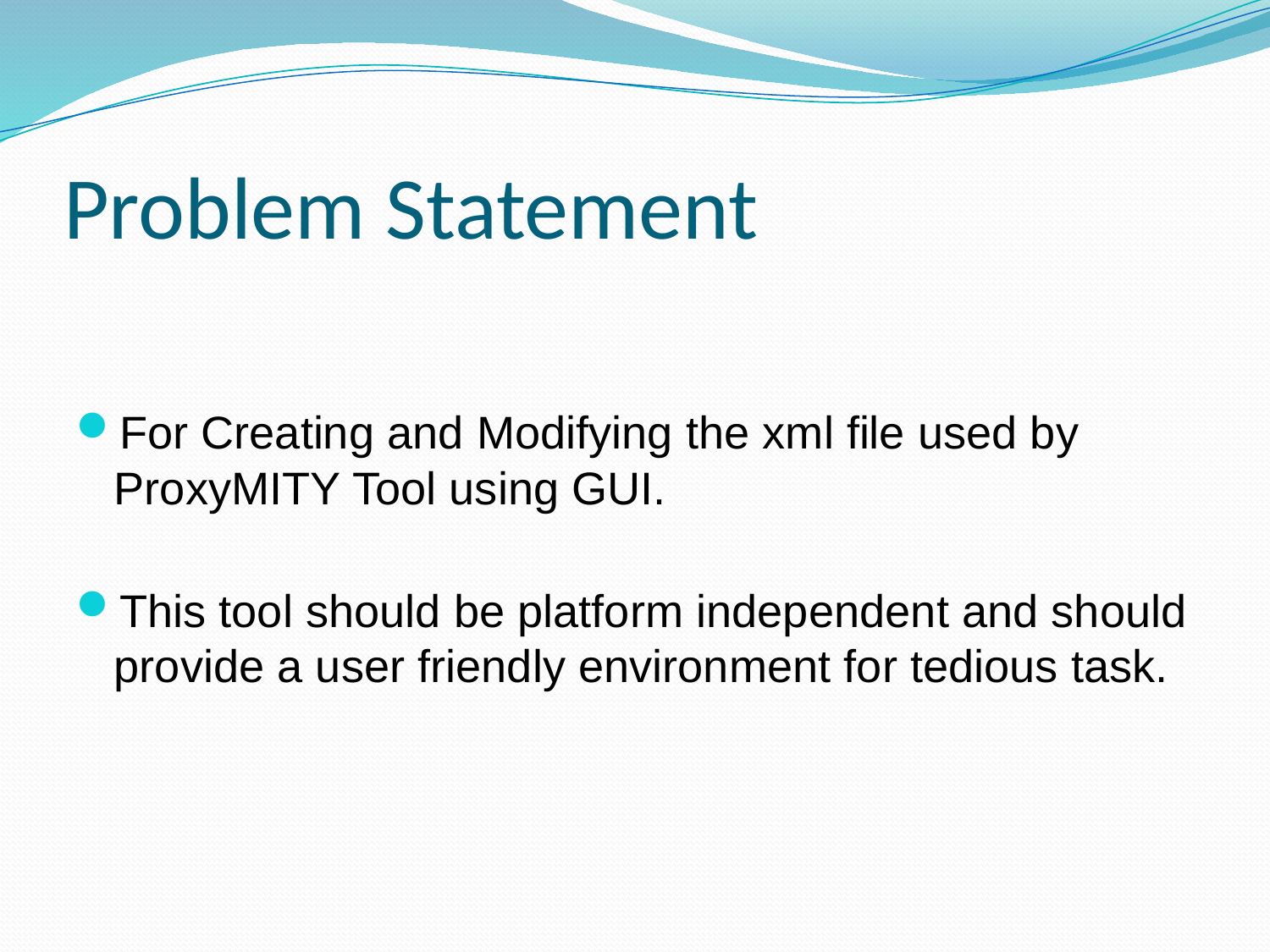

# Problem Statement

For Creating and Modifying the xml file used by ProxyMITY Tool using GUI.

This tool should be platform independent and should provide a user friendly environment for tedious task.